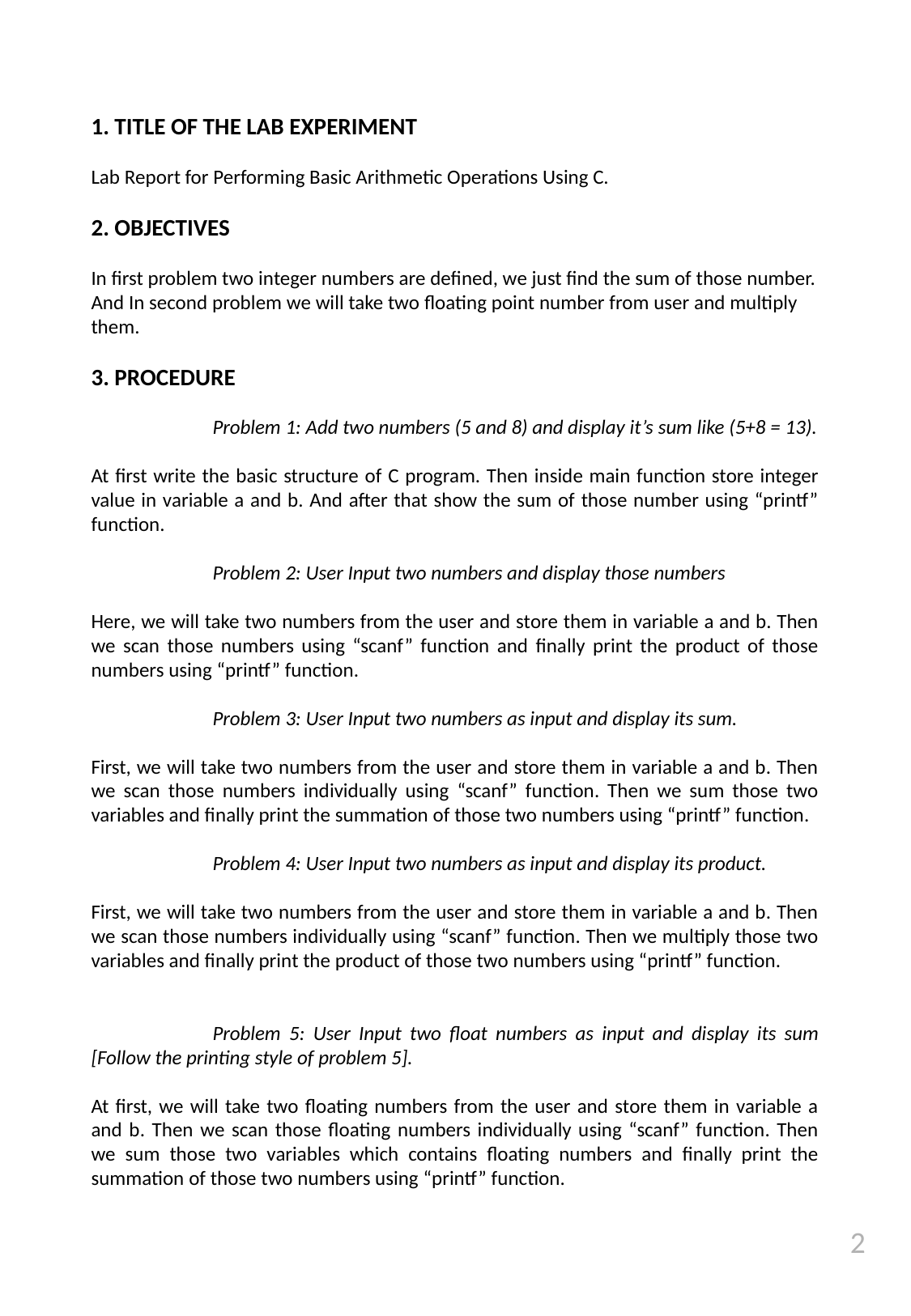

1. TITLE OF THE LAB EXPERIMENT

Lab Report for Performing Basic Arithmetic Operations Using C.

2. OBJECTIVES

In first problem two integer numbers are defined, we just find the sum of those number. And In second problem we will take two floating point number from user and multiply them.

3. PROCEDURE

	Problem 1: Add two numbers (5 and 8) and display it’s sum like (5+8 = 13).

At first write the basic structure of C program. Then inside main function store integer value in variable a and b. And after that show the sum of those number using “printf” function.

	Problem 2: User Input two numbers and display those numbers

Here, we will take two numbers from the user and store them in variable a and b. Then we scan those numbers using “scanf” function and finally print the product of those numbers using “printf” function.

	Problem 3: User Input two numbers as input and display its sum.

First, we will take two numbers from the user and store them in variable a and b. Then we scan those numbers individually using “scanf” function. Then we sum those two variables and finally print the summation of those two numbers using “printf” function.

	Problem 4: User Input two numbers as input and display its product.

First, we will take two numbers from the user and store them in variable a and b. Then we scan those numbers individually using “scanf” function. Then we multiply those two variables and finally print the product of those two numbers using “printf” function.

	Problem 5: User Input two float numbers as input and display its sum [Follow the printing style of problem 5].

At first, we will take two floating numbers from the user and store them in variable a and b. Then we scan those floating numbers individually using “scanf” function. Then we sum those two variables which contains floating numbers and finally print the summation of those two numbers using “printf” function.

2